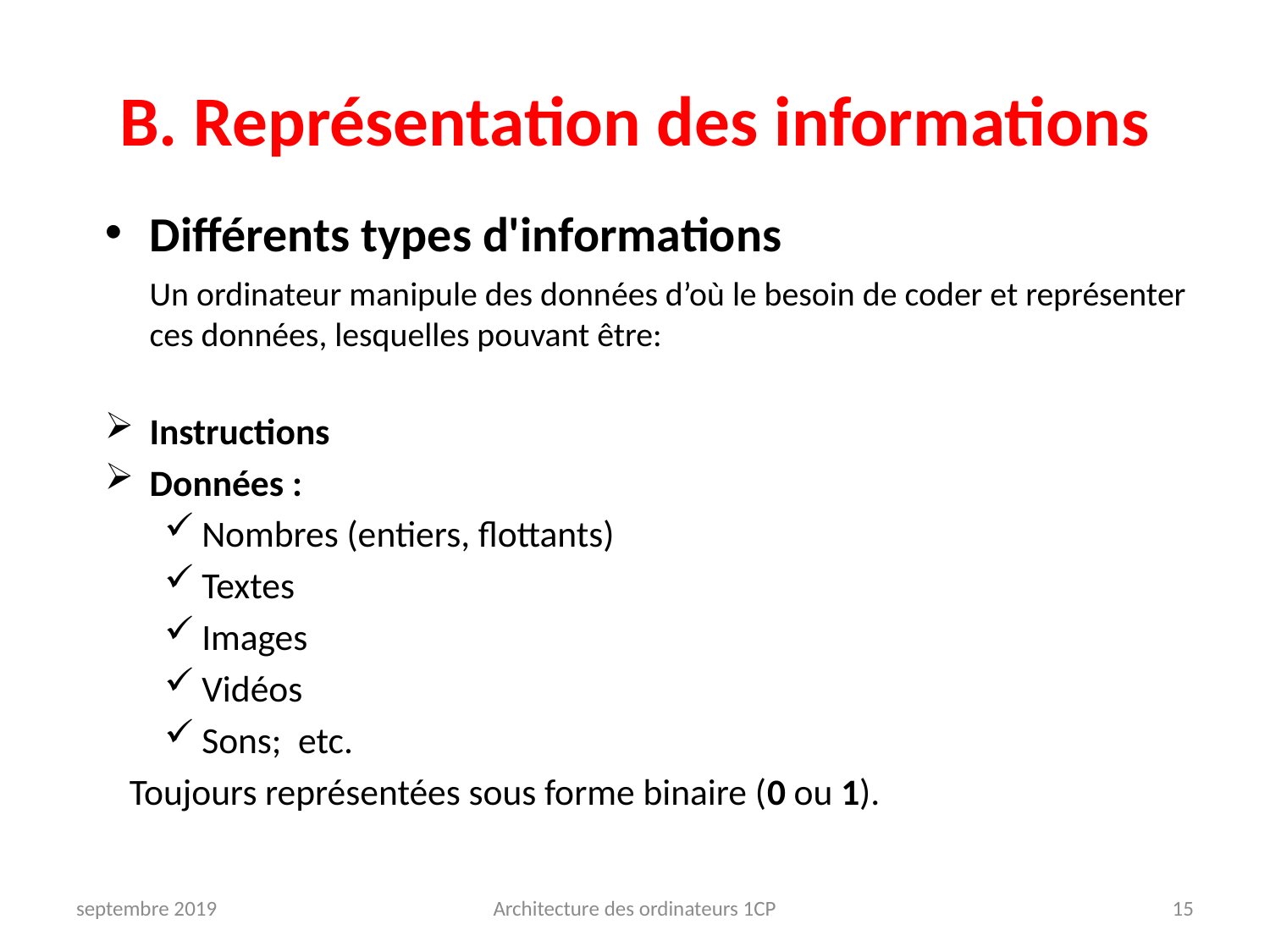

# B. Représentation des informations
Différents types d'informations
	Un ordinateur manipule des données d’où le besoin de coder et représenter ces données, lesquelles pouvant être:

Instructions
Données :
Nombres (entiers, flottants)
Textes
Images
Vidéos
Sons;  etc.
   Toujours représentées sous forme binaire (0 ou 1).

septembre 2019
Architecture des ordinateurs 1CP
15